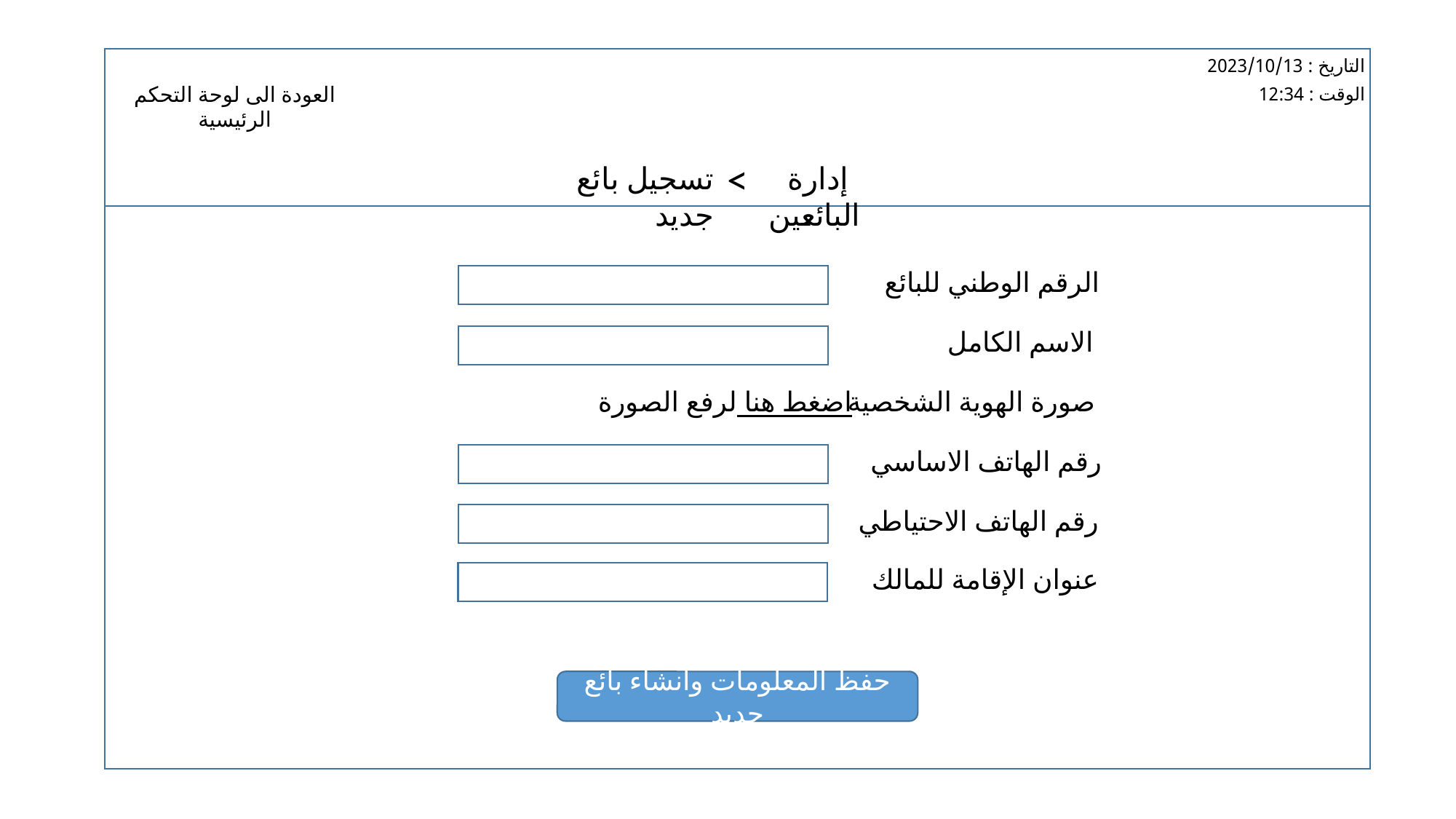

التاريخ : 2023/10/13

العودة الى لوحة التحكم الرئيسية
الوقت : 12:34
<
تسجيل بائع جديد
إدارة البائعين
الرقم الوطني للبائع

الاسم الكامل

اضغط هنا لرفع الصورة
صورة الهوية الشخصية
رقم الهاتف الاساسي

رقم الهاتف الاحتياطي

عنوان الإقامة للمالك

حفظ المعلومات وانشاء بائع جديد